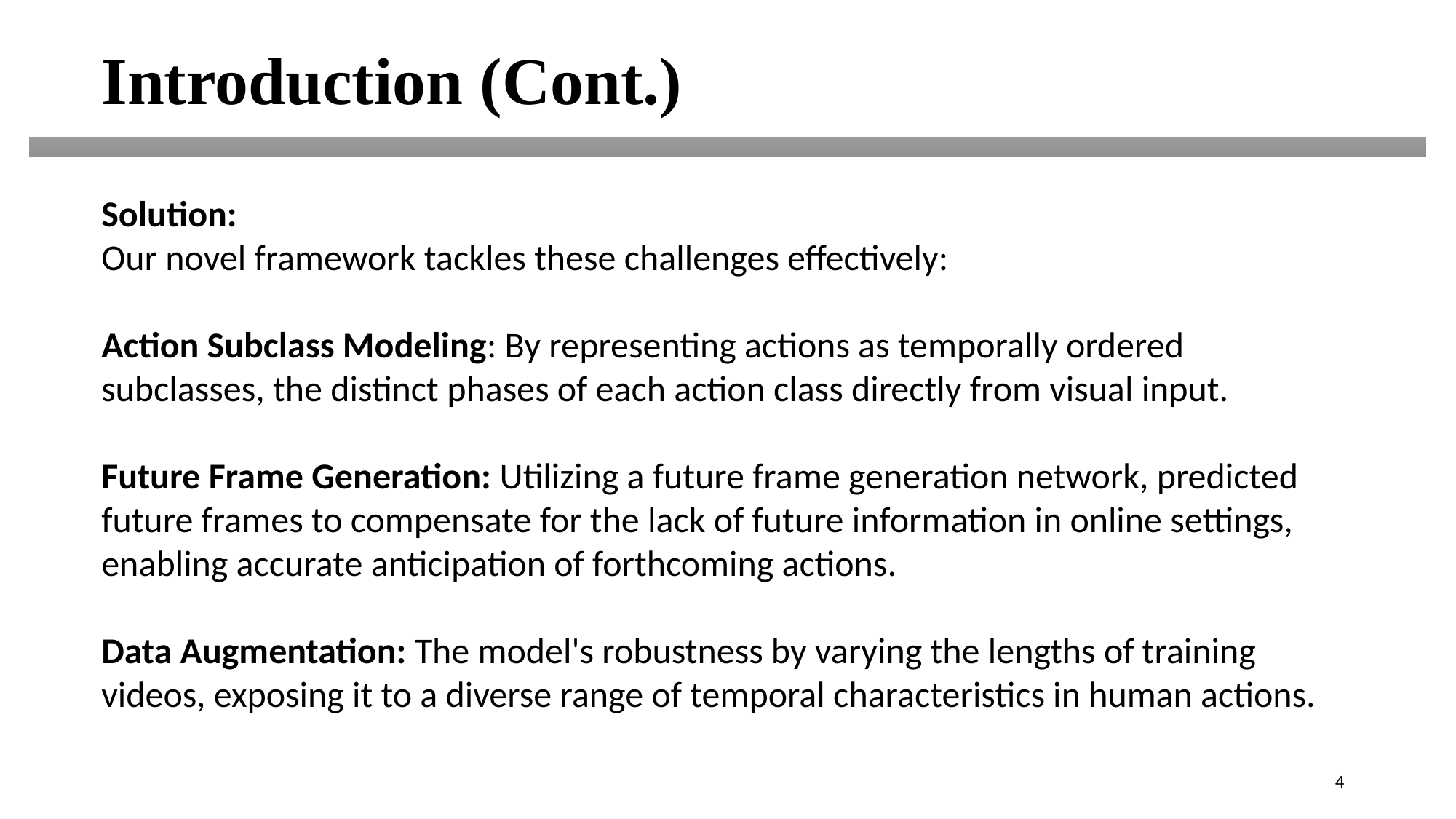

Introduction (Cont.)

Solution:
Our novel framework tackles these challenges effectively:

Action Subclass Modeling: By representing actions as temporally ordered subclasses, the distinct phases of each action class directly from visual input.

Future Frame Generation: Utilizing a future frame generation network, predicted future frames to compensate for the lack of future information in online settings, enabling accurate anticipation of forthcoming actions.

Data Augmentation: The model's robustness by varying the lengths of training videos, exposing it to a diverse range of temporal characteristics in human actions.
4